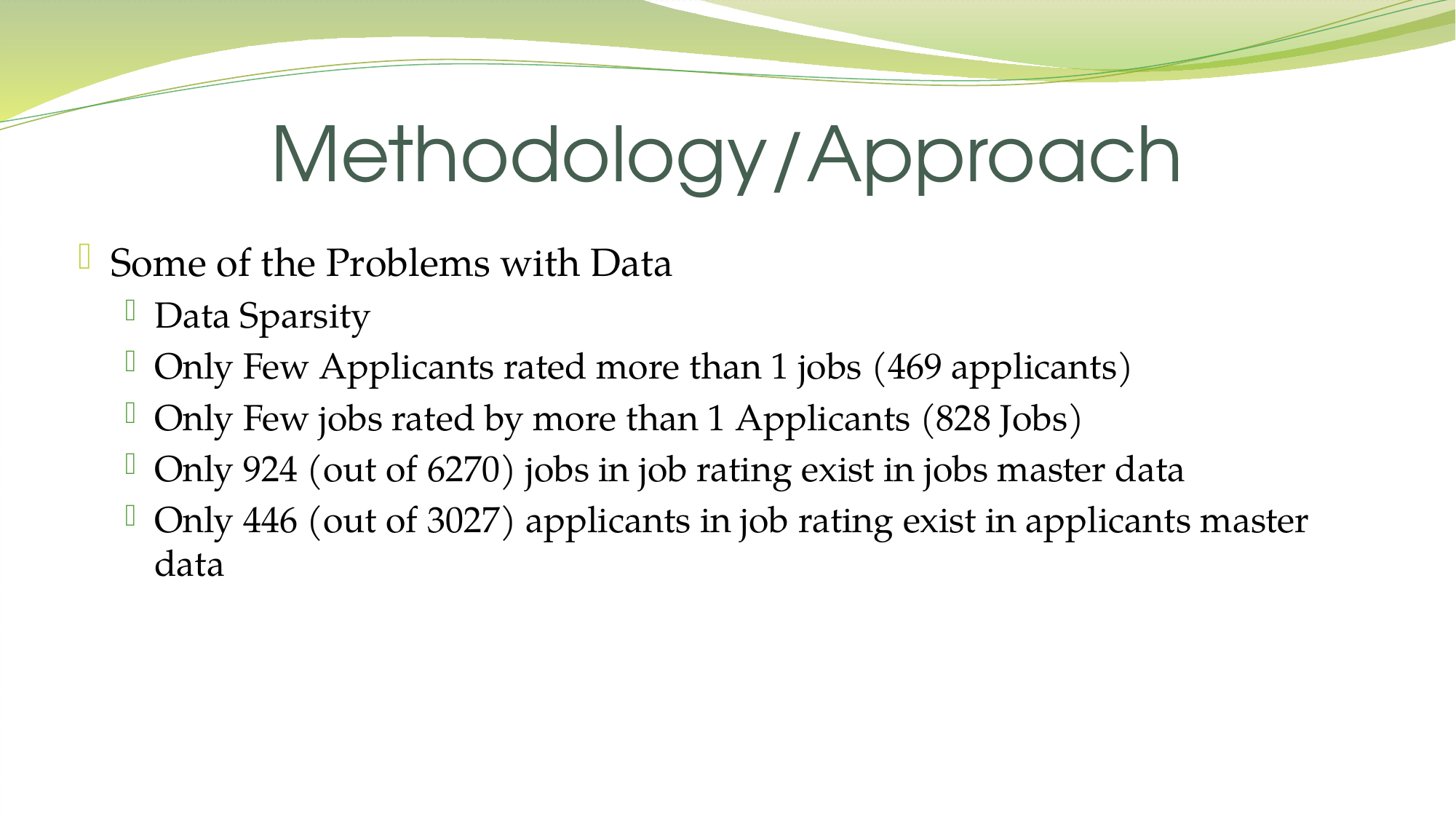

# Methodology/Approach
Some of the Problems with Data
Data Sparsity
Only Few Applicants rated more than 1 jobs (469 applicants)
Only Few jobs rated by more than 1 Applicants (828 Jobs)
Only 924 (out of 6270) jobs in job rating exist in jobs master data
Only 446 (out of 3027) applicants in job rating exist in applicants master data